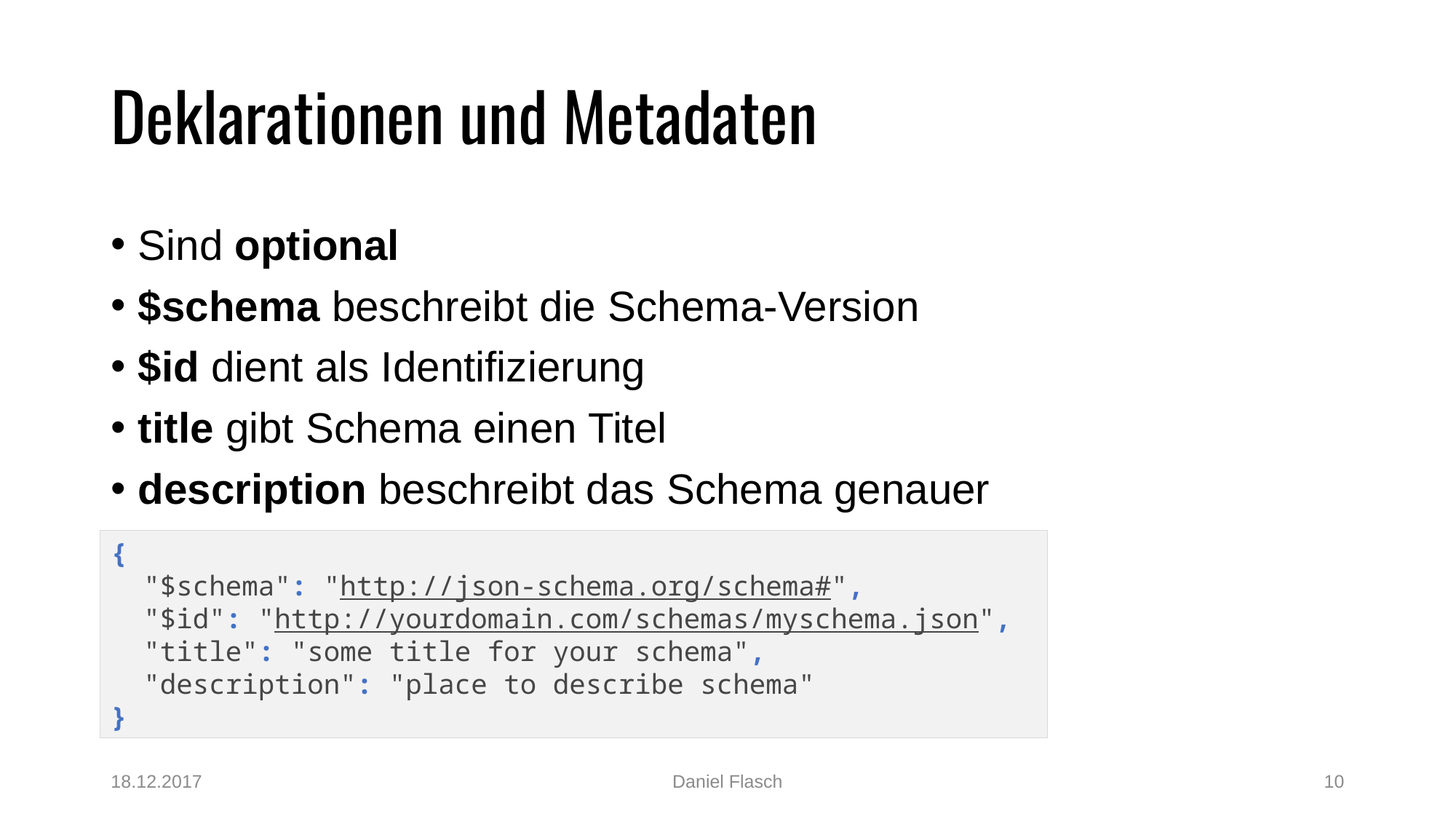

# Deklarationen und Metadaten
Sind optional
$schema beschreibt die Schema-Version
$id dient als Identifizierung
title gibt Schema einen Titel
description beschreibt das Schema genauer
{
  "$schema": "http://json-schema.org/schema#",
  "$id": "http://yourdomain.com/schemas/myschema.json",
  "title": "some title for your schema",
  "description": "place to describe schema"
}
18.12.2017
Daniel Flasch
10